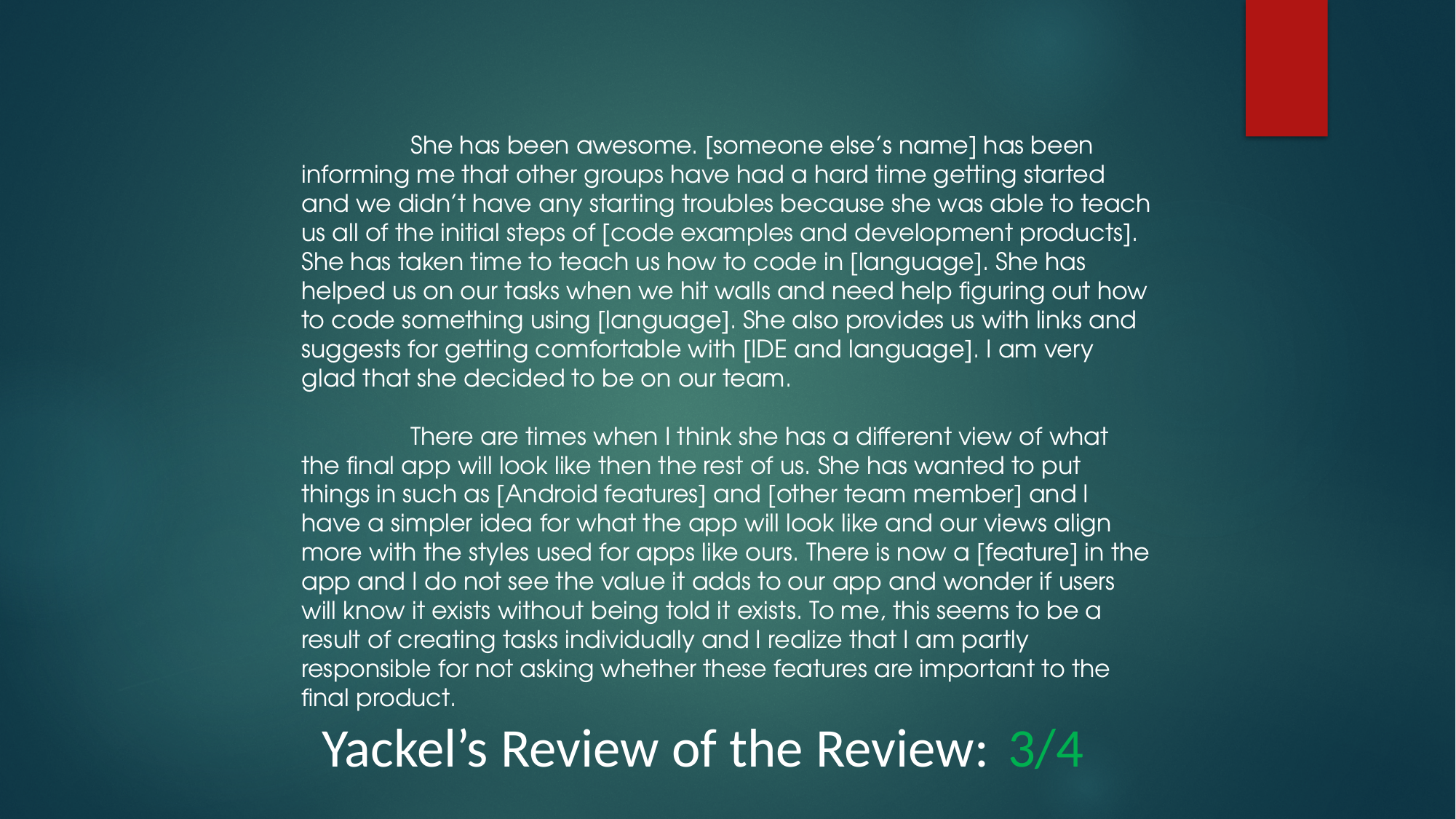

She has been awesome. [someone else’s name] has been informing me that other groups have had a hard time getting started and we didn’t have any starting troubles because she was able to teach us all of the initial steps of [code examples and development products]. She has taken time to teach us how to code in [language]. She has helped us on our tasks when we hit walls and need help figuring out how to code something using [language]. She also provides us with links and suggests for getting comfortable with [IDE and language]. I am very glad that she decided to be on our team.

	There are times when I think she has a different view of what the final app will look like then the rest of us. She has wanted to put things in such as [Android features] and [other team member] and I have a simpler idea for what the app will look like and our views align more with the styles used for apps like ours. There is now a [feature] in the app and I do not see the value it adds to our app and wonder if users will know it exists without being told it exists. To me, this seems to be a result of creating tasks individually and I realize that I am partly responsible for not asking whether these features are important to the final product.
Yackel’s Review of the Review:
3/4